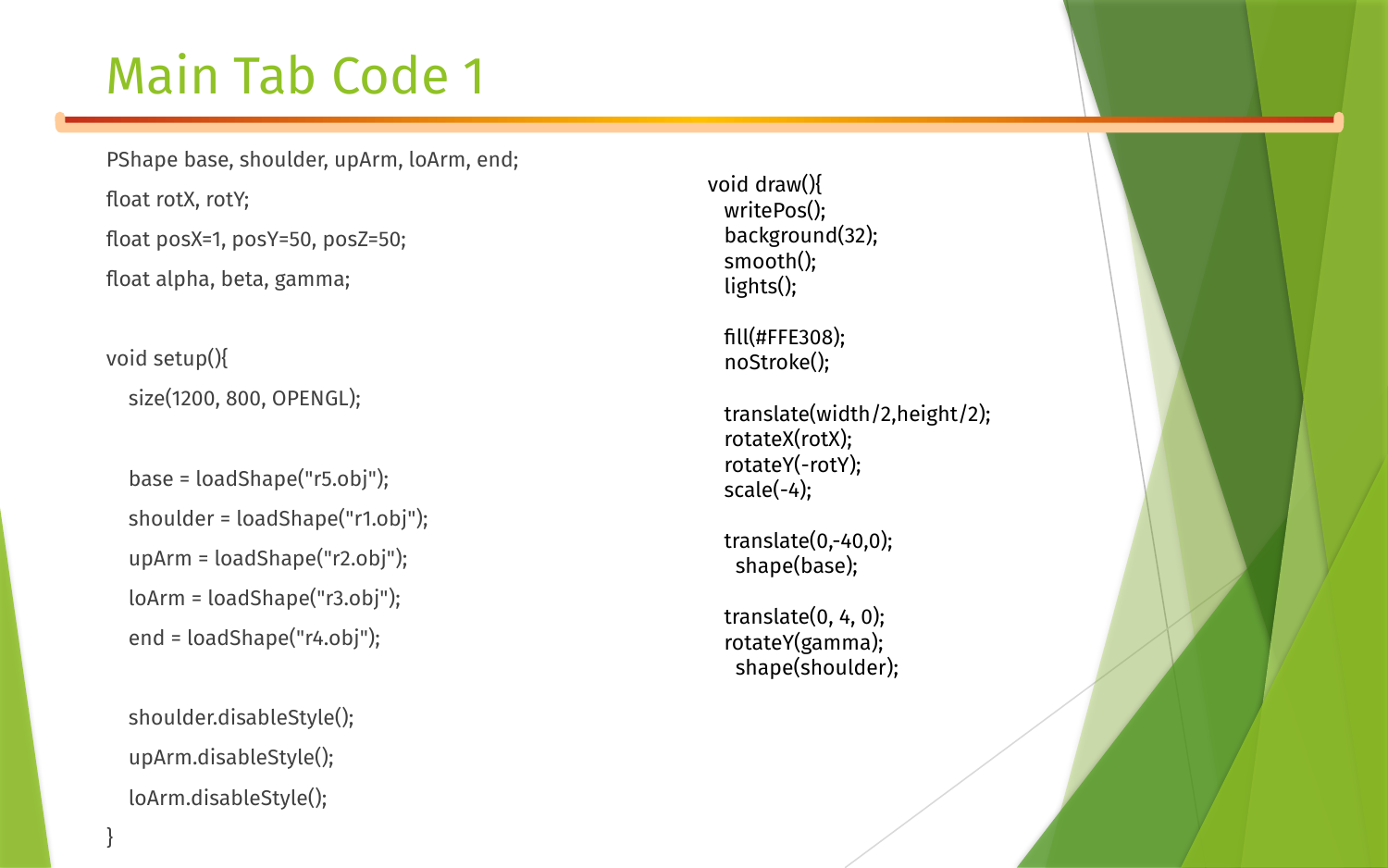

# Main Tab Code 1
PShape base, shoulder, upArm, loArm, end;
float rotX, rotY;
float posX=1, posY=50, posZ=50;
float alpha, beta, gamma;

void setup(){
    size(1200, 800, OPENGL);

    base = loadShape("r5.obj");
    shoulder = loadShape("r1.obj");
    upArm = loadShape("r2.obj");
    loArm = loadShape("r3.obj");
    end = loadShape("r4.obj");

    shoulder.disableStyle();
    upArm.disableStyle();
    loArm.disableStyle();
}

void draw(){
   writePos();
   background(32);
   smooth();
   lights();

   fill(#FFE308);
   noStroke();

   translate(width/2,height/2);
   rotateX(rotX);
   rotateY(-rotY);
   scale(-4);

   translate(0,-40,0);
     shape(base);

   translate(0, 4, 0);
   rotateY(gamma);
     shape(shoulder);